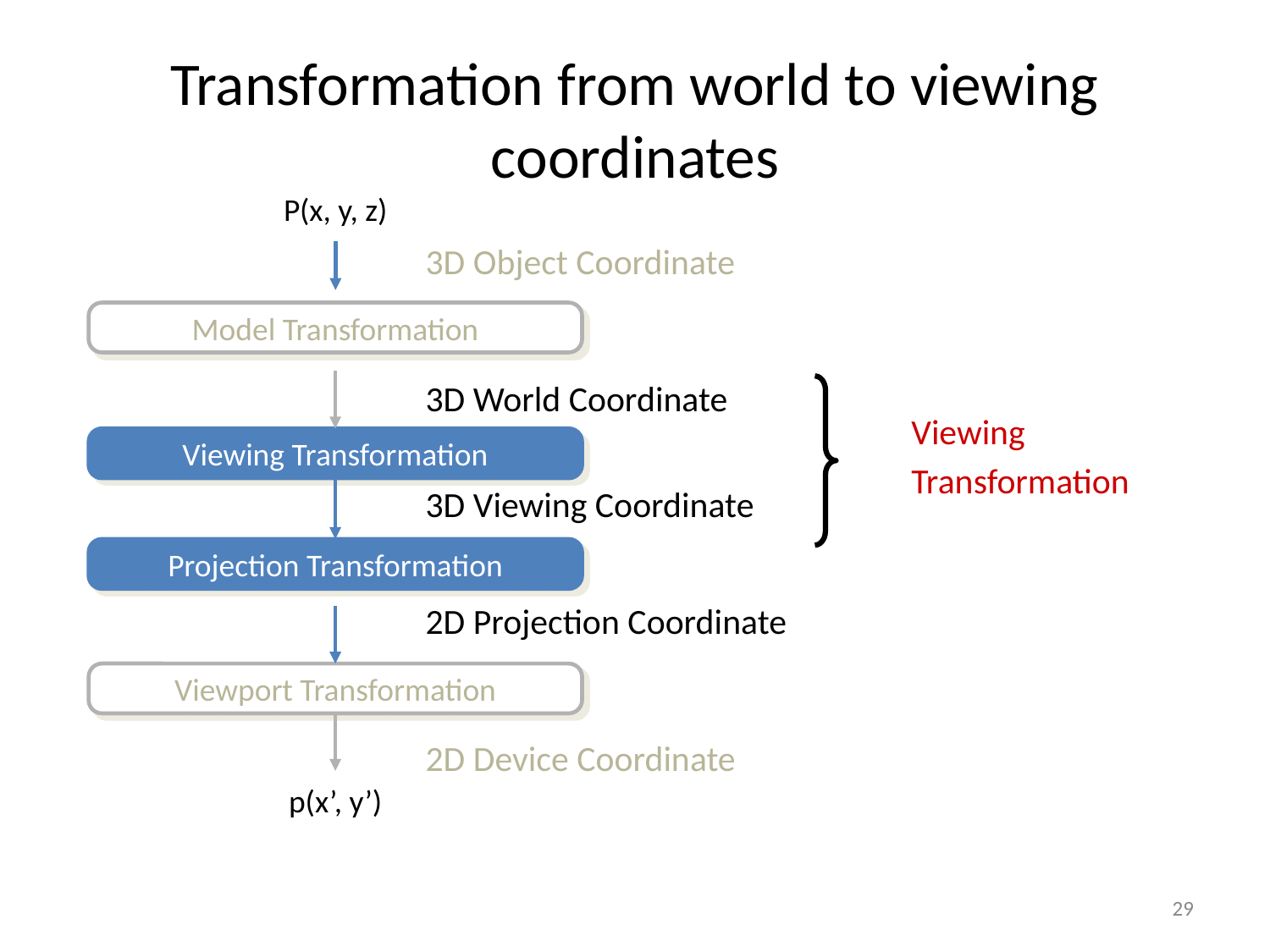

# Transformation from world to viewing coordinates
P(x, y, z)
3D Object Coordinate
Model Transformation
3D World Coordinate

Viewing
Transformation
Viewing Transformation
3D Viewing Coordinate
Projection Transformation
2D Projection Coordinate
Viewport Transformation
2D Device Coordinate
p(x’, y’)
29